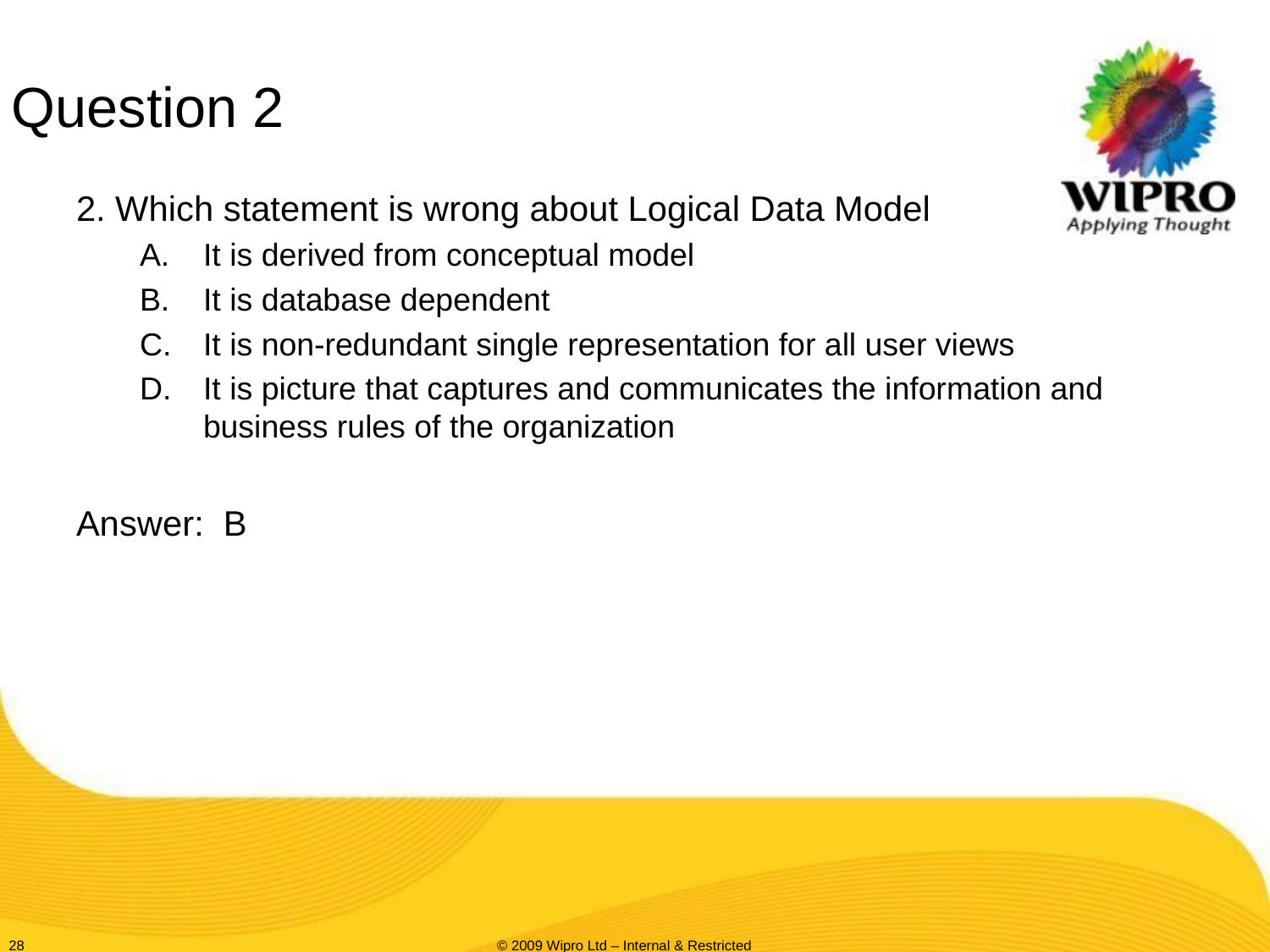

# Question 2
2. Which statement is wrong about Logical Data Model
It is derived from conceptual model
It is database dependent
It is non-redundant single representation for all user views
It is picture that captures and communicates the information and business rules of the organization

Answer:  B